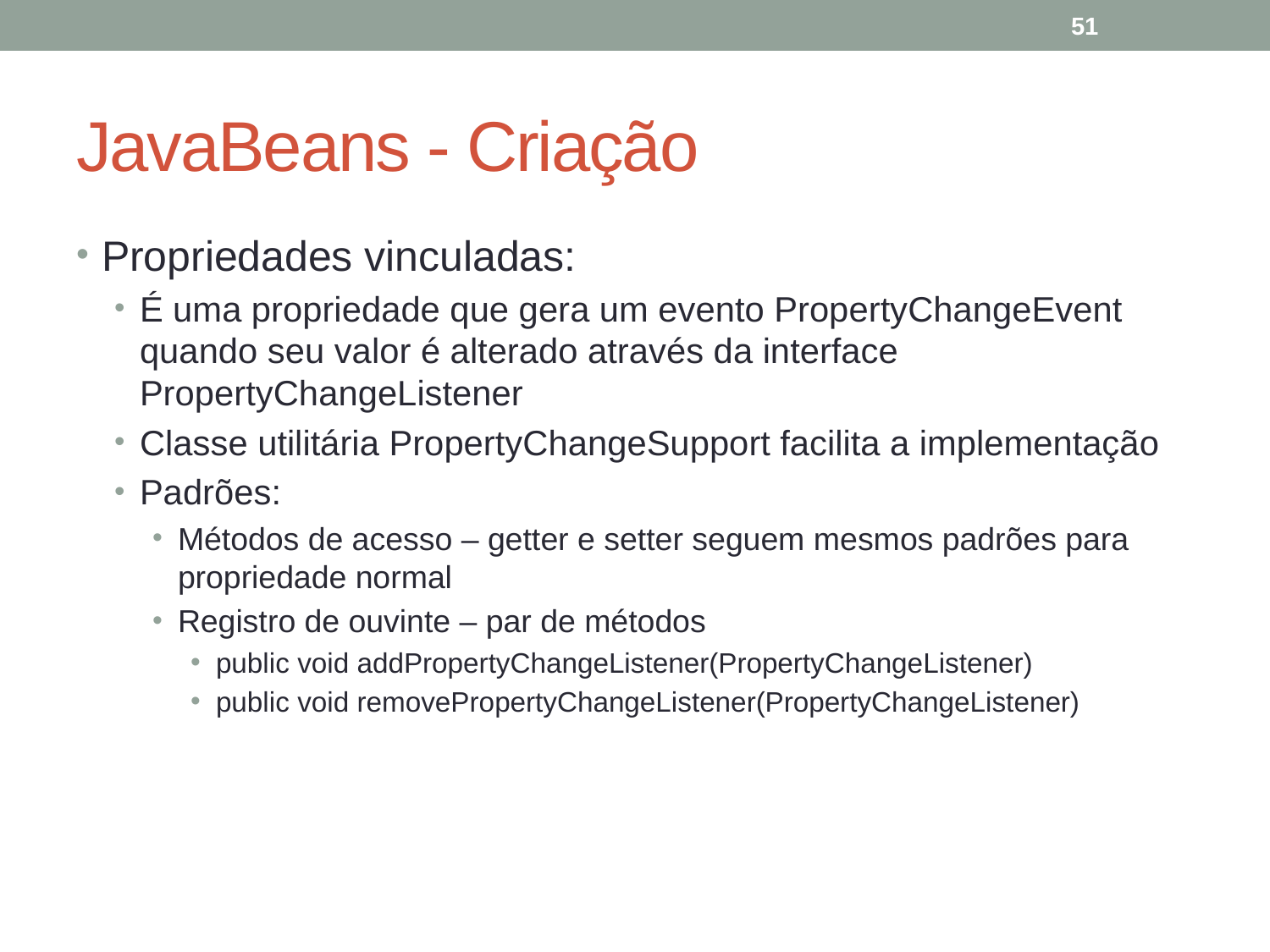

51
# JavaBeans - Criação
Propriedades vinculadas:
É uma propriedade que gera um evento PropertyChangeEvent quando seu valor é alterado através da interface PropertyChangeListener
Classe utilitária PropertyChangeSupport facilita a implementação
Padrões:
Métodos de acesso – getter e setter seguem mesmos padrões para propriedade normal
Registro de ouvinte – par de métodos
public void addPropertyChangeListener(PropertyChangeListener)
public void removePropertyChangeListener(PropertyChangeListener)